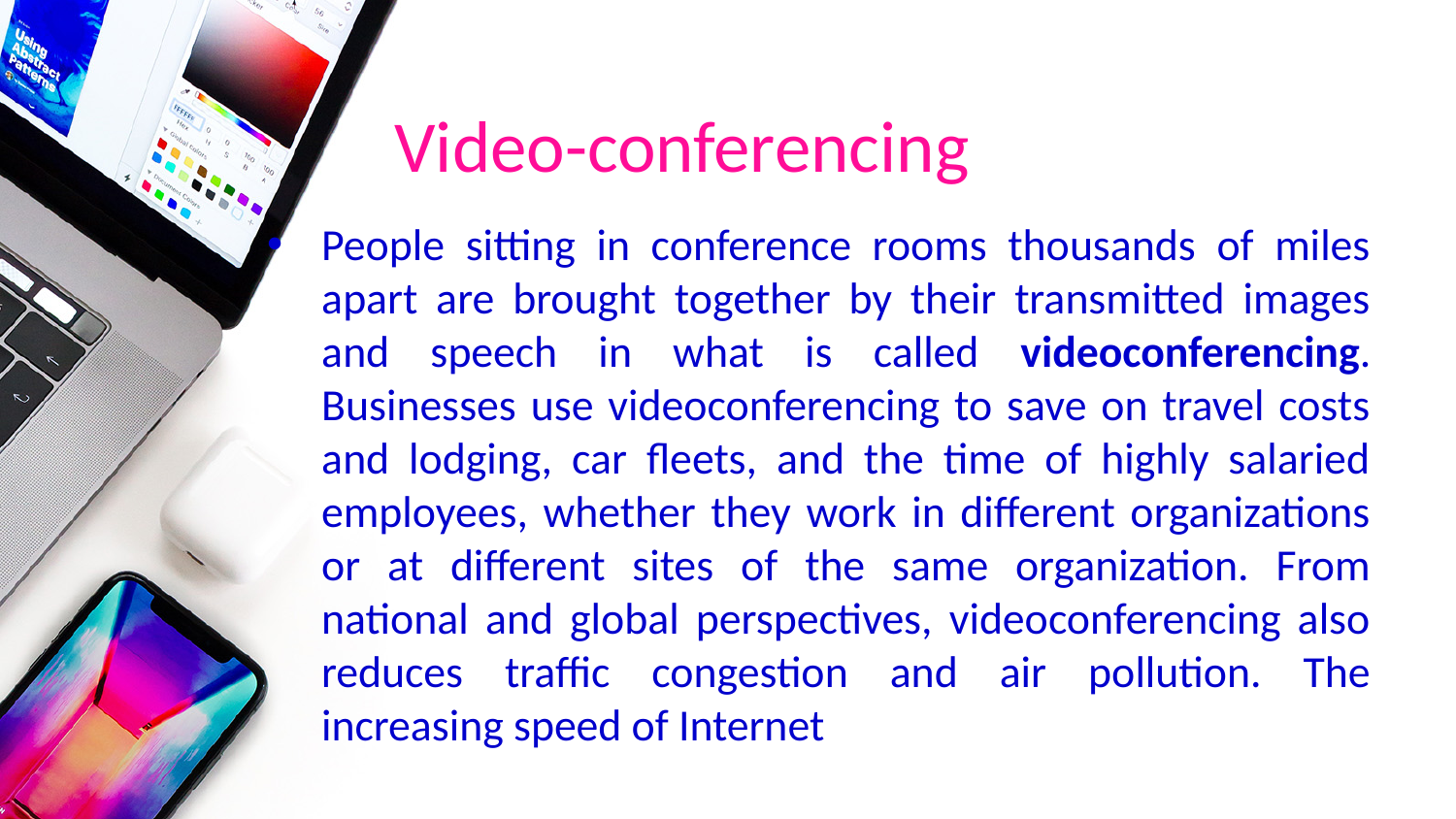

# Video-conferencing
People sitting in conference rooms thousands of miles apart are brought together by their transmitted images and speech in what is called videoconferencing. Businesses use videoconferencing to save on travel costs and lodging, car fleets, and the time of highly salaried employees, whether they work in different organizations or at different sites of the same organization. From national and global perspectives, videoconferencing also reduces traffic congestion and air pollution. The increasing speed of Internet